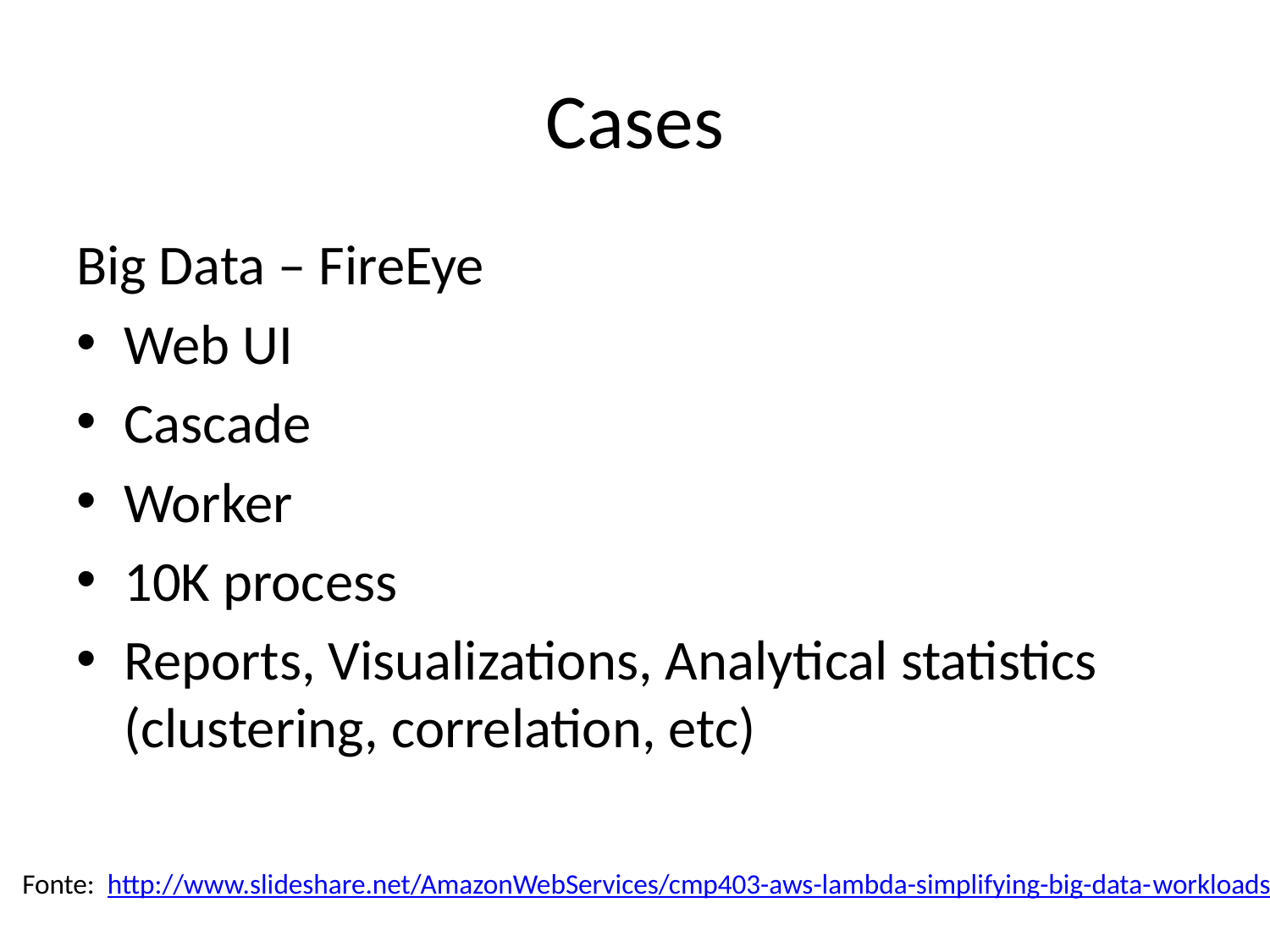

# Cases
Big Data – FireEye
Web UI
Cascade
Worker
10K process
Reports, Visualizations, Analytical statistics (clustering, correlation, etc)

Fonte:  http://www.slideshare.net/AmazonWebServices/cmp403-aws-lambda-simplifying-big-data-workloads